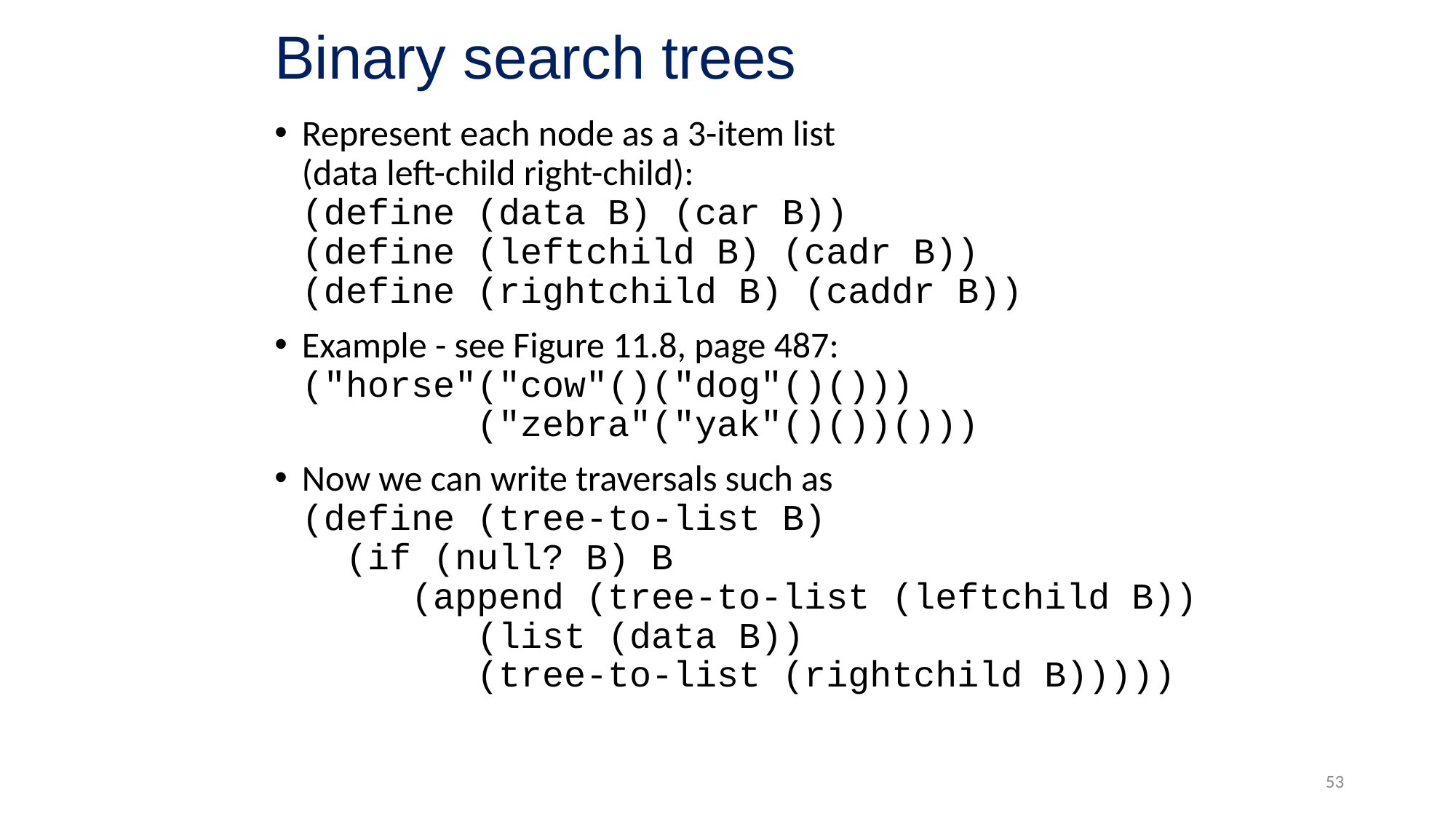

# Binary search trees
Represent each node as a 3-item list
(data left-child right-child):
(define (data B) (car B))
(define (leftchild B) (cadr B))
(define (rightchild B) (caddr B))
Example - see Figure 11.8, page 487:
("horse"("cow"()("dog"()()))
        ("zebra"("yak"()())()))
Now we can write traversals such as
(define (tree-to-list B)
  (if (null? B) B
     (append (tree-to-list (leftchild B))
        (list (data B))
        (tree-to-list (rightchild B)))))
53